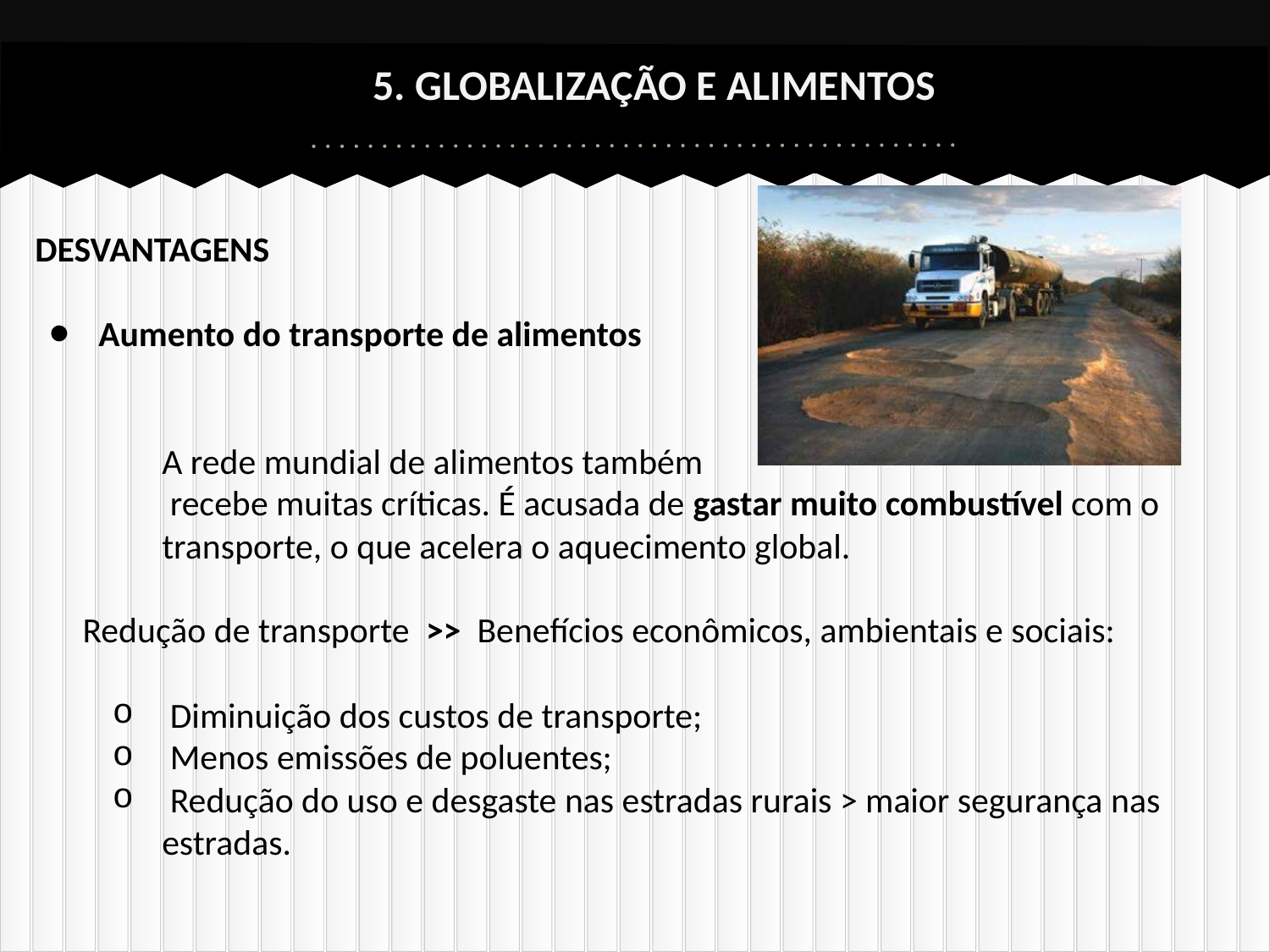

# 5. GLOBALIZAÇÃO E ALIMENTOS

DESVANTAGENS

Aumento do transporte de alimentos

A rede mundial de alimentos também
 recebe muitas críticas. É acusada de gastar muito combustível com o transporte, o que acelera o aquecimento global.

 	Redução de transporte  >>  Benefícios econômicos, ambientais e sociais:

 Diminuição dos custos de transporte;
 Menos emissões de poluentes;
 Redução do uso e desgaste nas estradas rurais > maior segurança nas estradas.